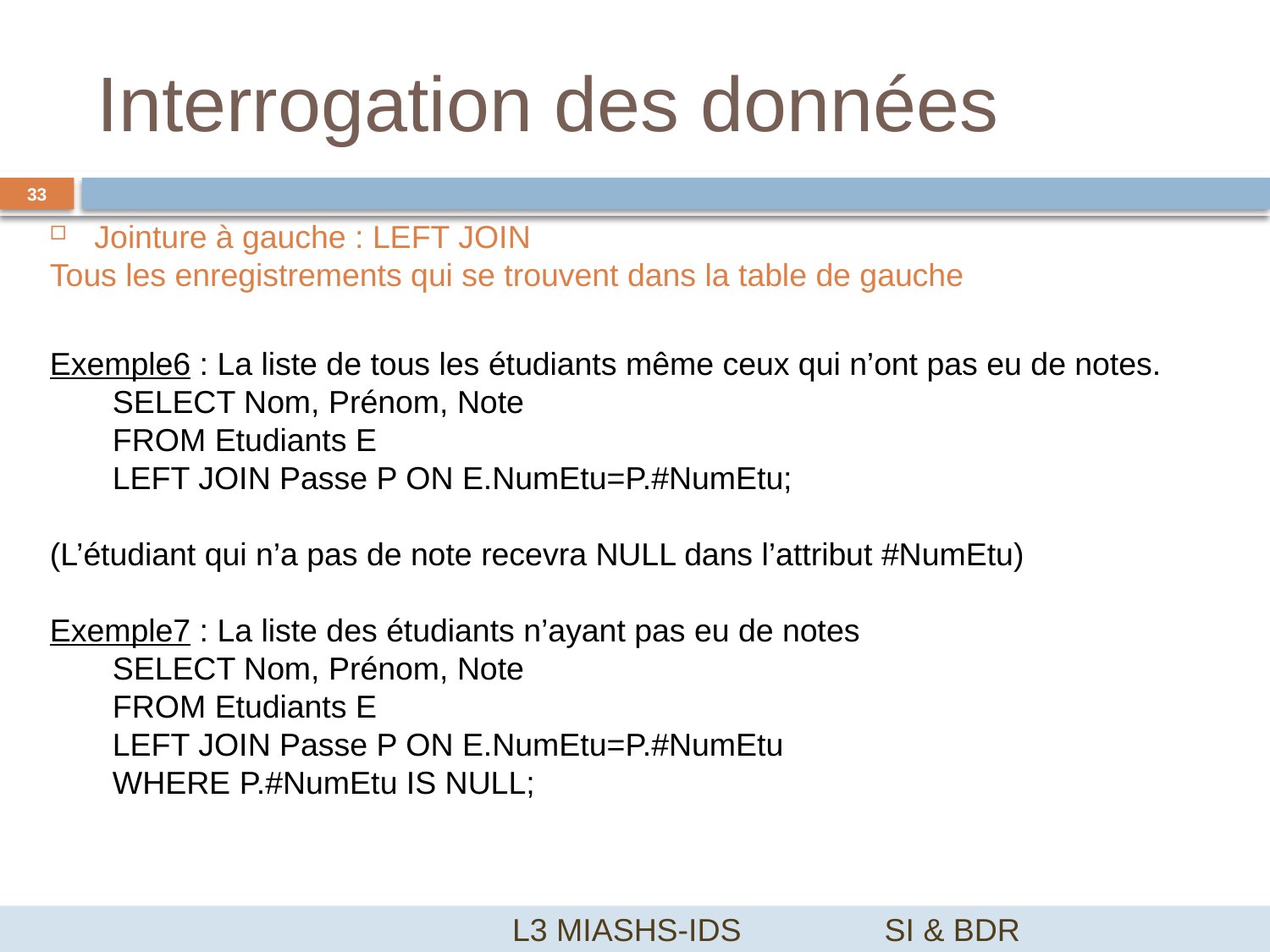

# Interrogation des données
33
Jointure à gauche : LEFT JOIN
Tous les enregistrements qui se trouvent dans la table de gauche

Exemple6 : La liste de tous les étudiants même ceux qui n’ont pas eu de notes.
SELECT Nom, Prénom, Note
FROM Etudiants E
LEFT JOIN Passe P ON E.NumEtu=P.#NumEtu;

(L’étudiant qui n’a pas de note recevra NULL dans l’attribut #NumEtu)

Exemple7 : La liste des étudiants n’ayant pas eu de notes
SELECT Nom, Prénom, Note
FROM Etudiants E
LEFT JOIN Passe P ON E.NumEtu=P.#NumEtu
WHERE P.#NumEtu IS NULL;

		 L3 MIASHS-IDS		SI & BDR